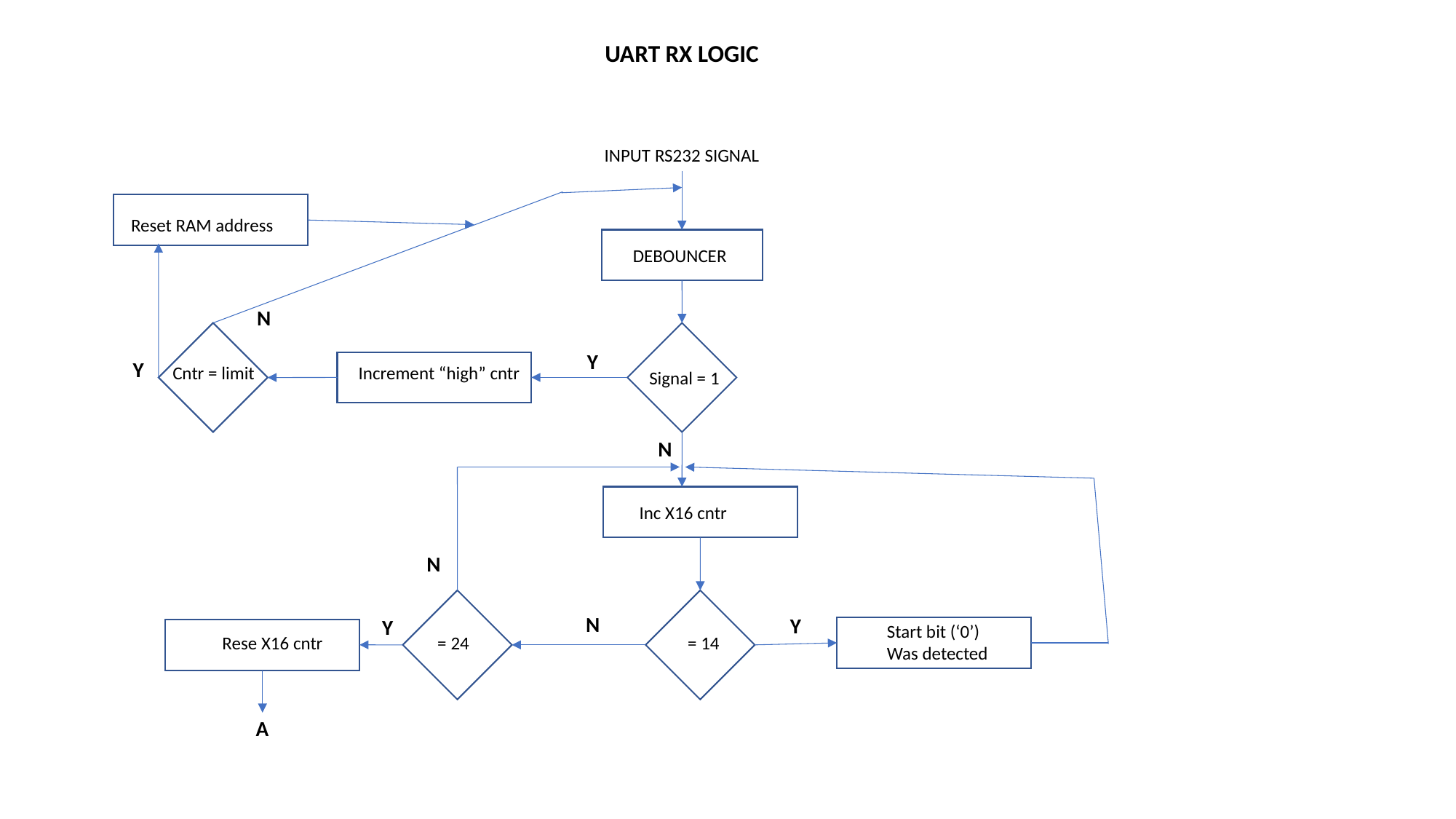

UART RX LOGIC
INPUT RS232 SIGNAL

Reset RAM address

DEBOUNCER
N

Y
Y

Cntr = limit
Increment “high” cntr
Signal = 1
N

Inc X16 cntr
N

N
Y
Y
Start bit (‘0’)
Was detected

Rese X16 cntr
= 24
= 14
A